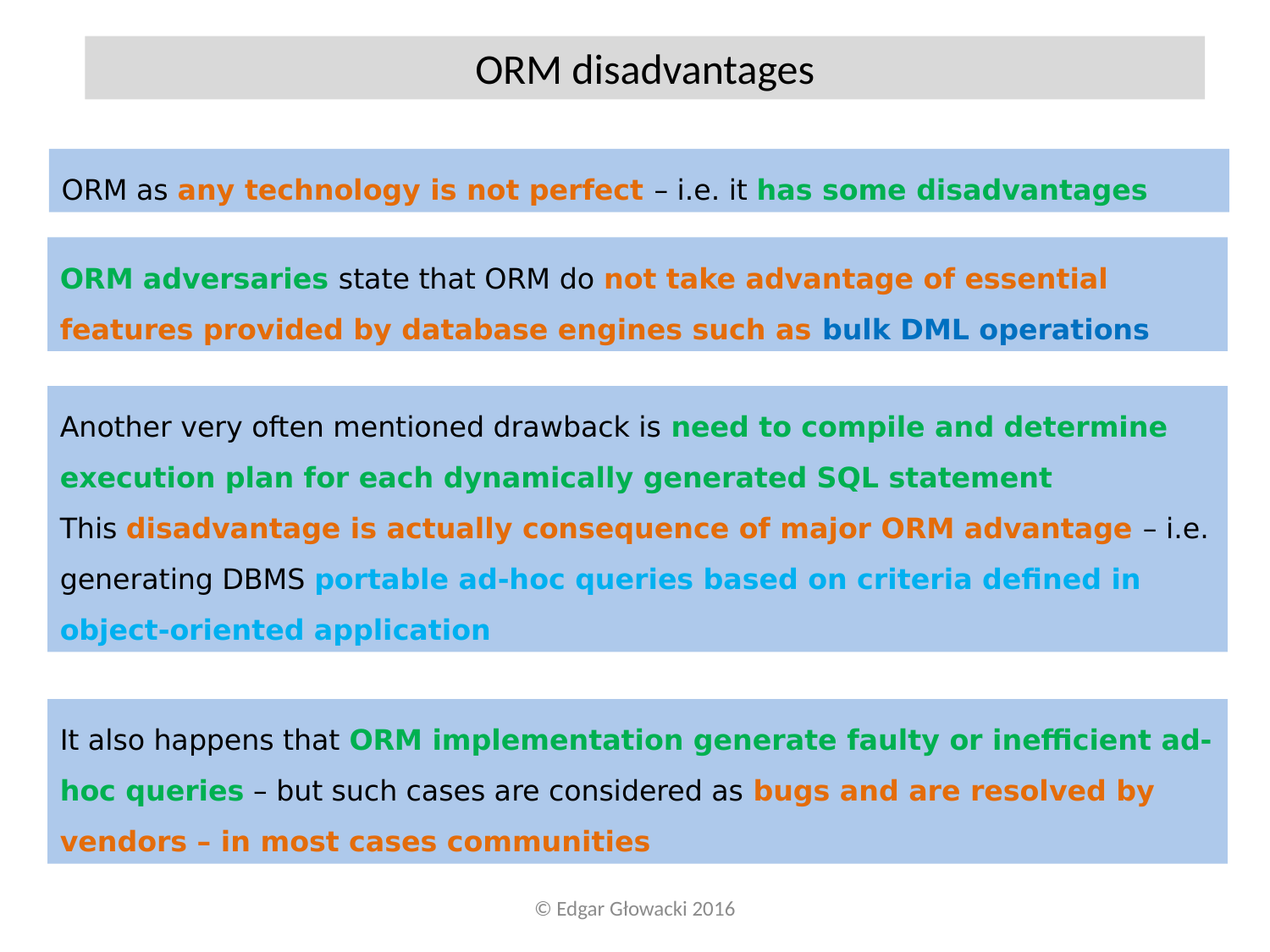

ORM disadvantages
ORM as any technology is not perfect – i.e. it has some disadvantages
ORM adversaries state that ORM do not take advantage of essential features provided by database engines such as bulk DML operations
Another very often mentioned drawback is need to compile and determine execution plan for each dynamically generated SQL statement
This disadvantage is actually consequence of major ORM advantage – i.e. generating DBMS portable ad-hoc queries based on criteria defined in object-oriented application
It also happens that ORM implementation generate faulty or inefficient ad-hoc queries – but such cases are considered as bugs and are resolved by vendors – in most cases communities
© Edgar Głowacki 2016